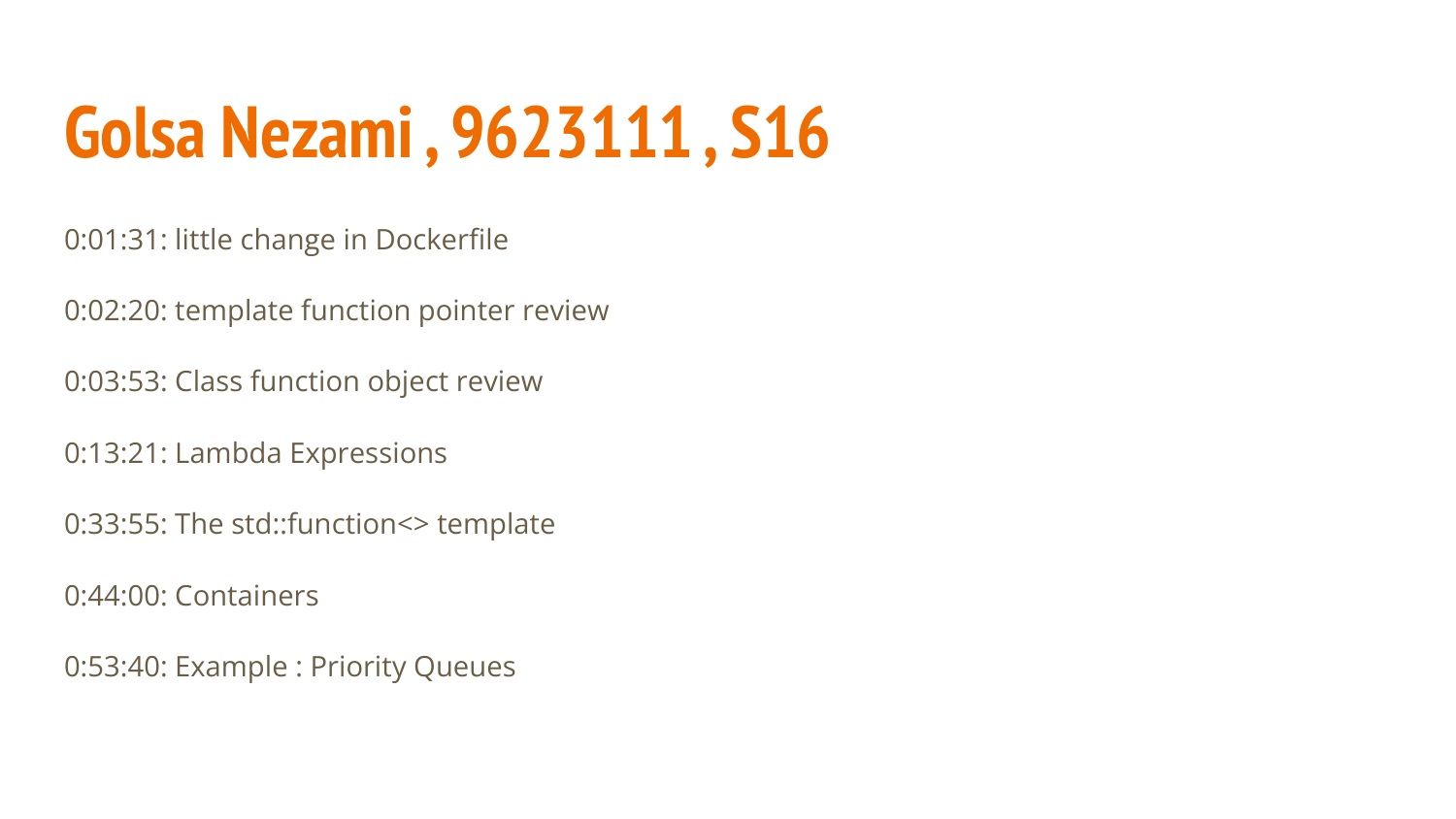

# Golsa Nezami , 9623111 , S16
0:01:31: little change in Dockerfile
0:02:20: template function pointer review
0:03:53: Class function object review
0:13:21: Lambda Expressions
0:33:55: The std::function<> template
0:44:00: Containers
0:53:40: Example : Priority Queues